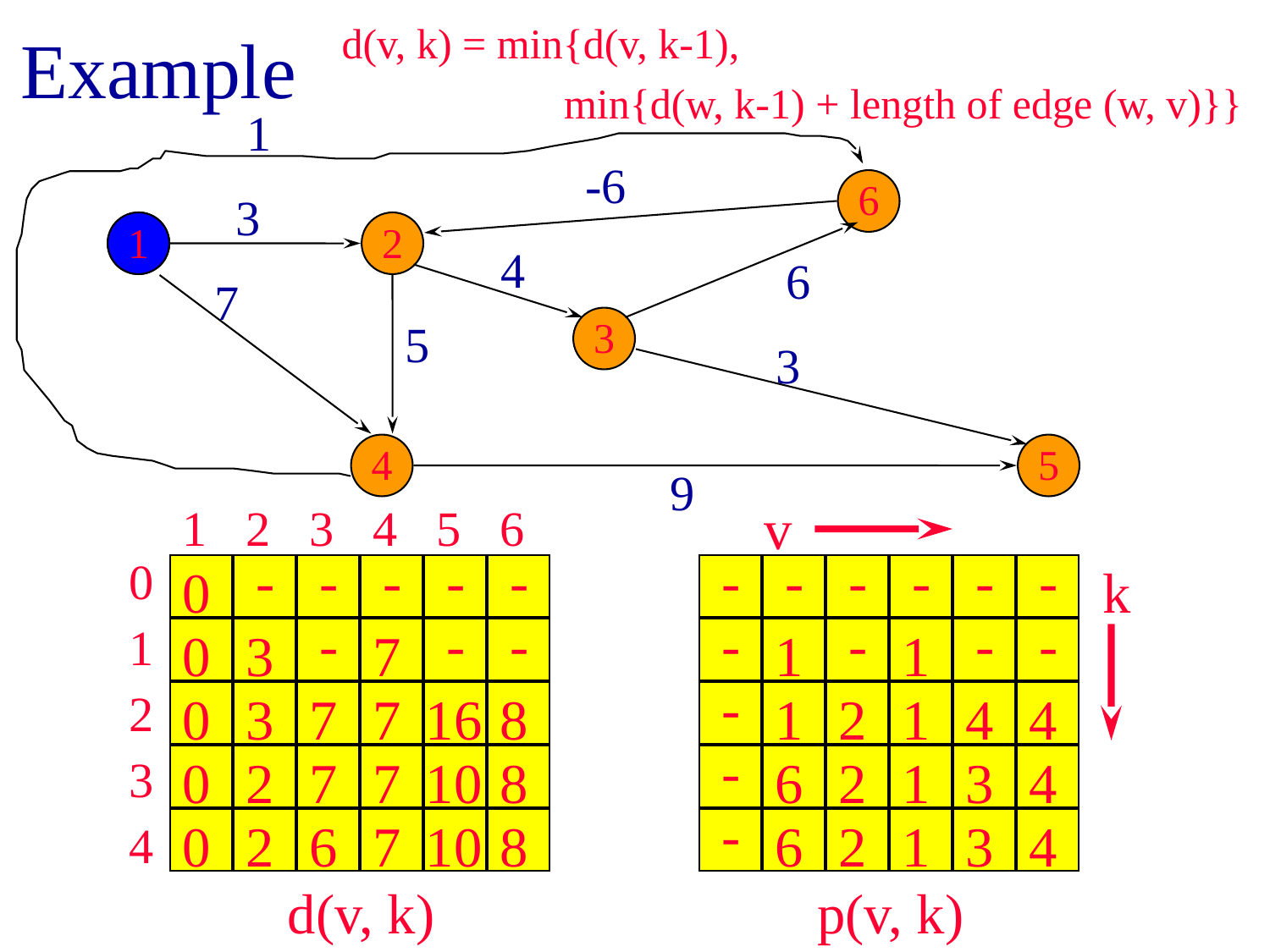

# Example
d(v, k) = min{d(v, k-1),
                     min{d(w, k-1) + length of edge (w, v)}}
1

-6
6

3

1
2

4

6
7

3
5

3

4
5

9

1

v
1
2
3
4
5
6

-

-

-

-

-

-

-

-

-

-

-

0
0

k

-

-

-

-

-

-

-

1
0

3

7

1

1

-

2
0

3

7

7

16

8

1

2

1

4

4

-

0

2

7

7

10

8

6

2

1

3

4

3

-

0

2

6

7

10

8

6

2

1

3

4

4

d(v, k)
p(v, k)